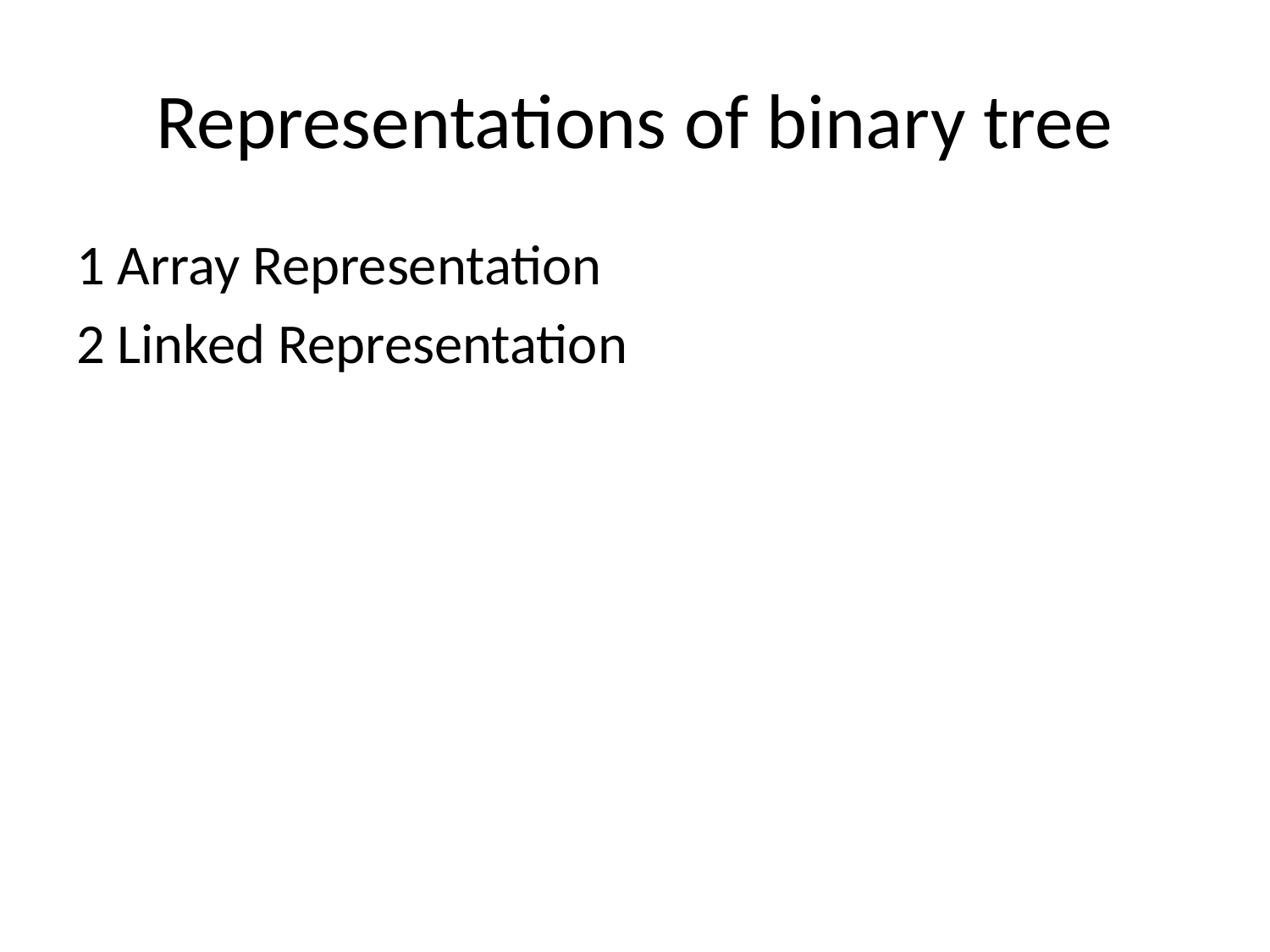

# Representations of binary tree
1 Array Representation
2 Linked Representation